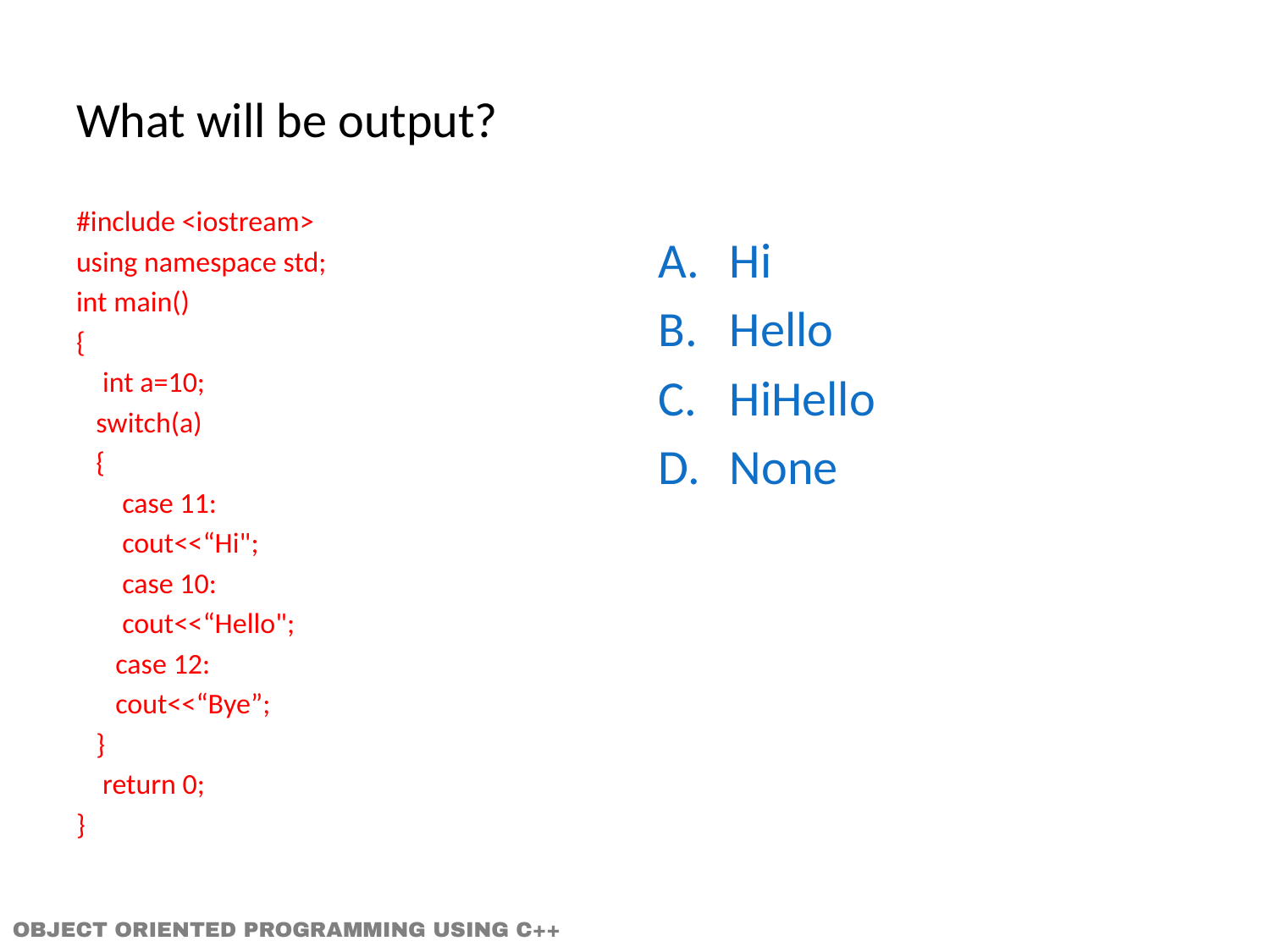

What will be output?
#include <iostream>
using namespace std;
int main()
{
    int a=10;
   switch(a)
   {
       case 11:
       cout<<“Hi";
       case 10:
       cout<<“Hello";
      case 12:
      cout<<“Bye”;
   }
    return 0;
}
Hi
Hello
HiHello
None